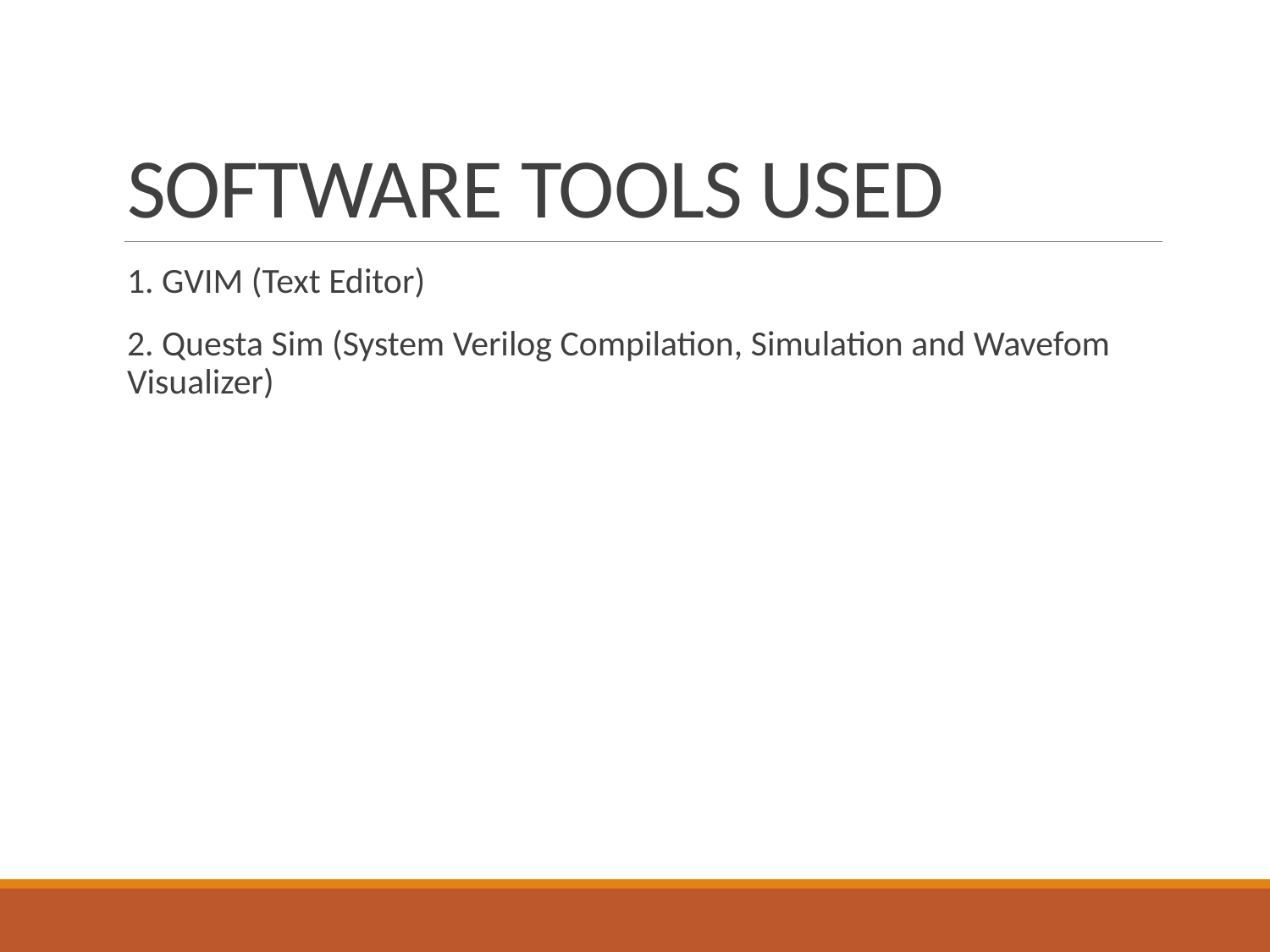

# SOFTWARE TOOLS USED
1. GVIM (Text Editor)
2. Questa Sim (System Verilog Compilation, Simulation and Wavefom Visualizer)